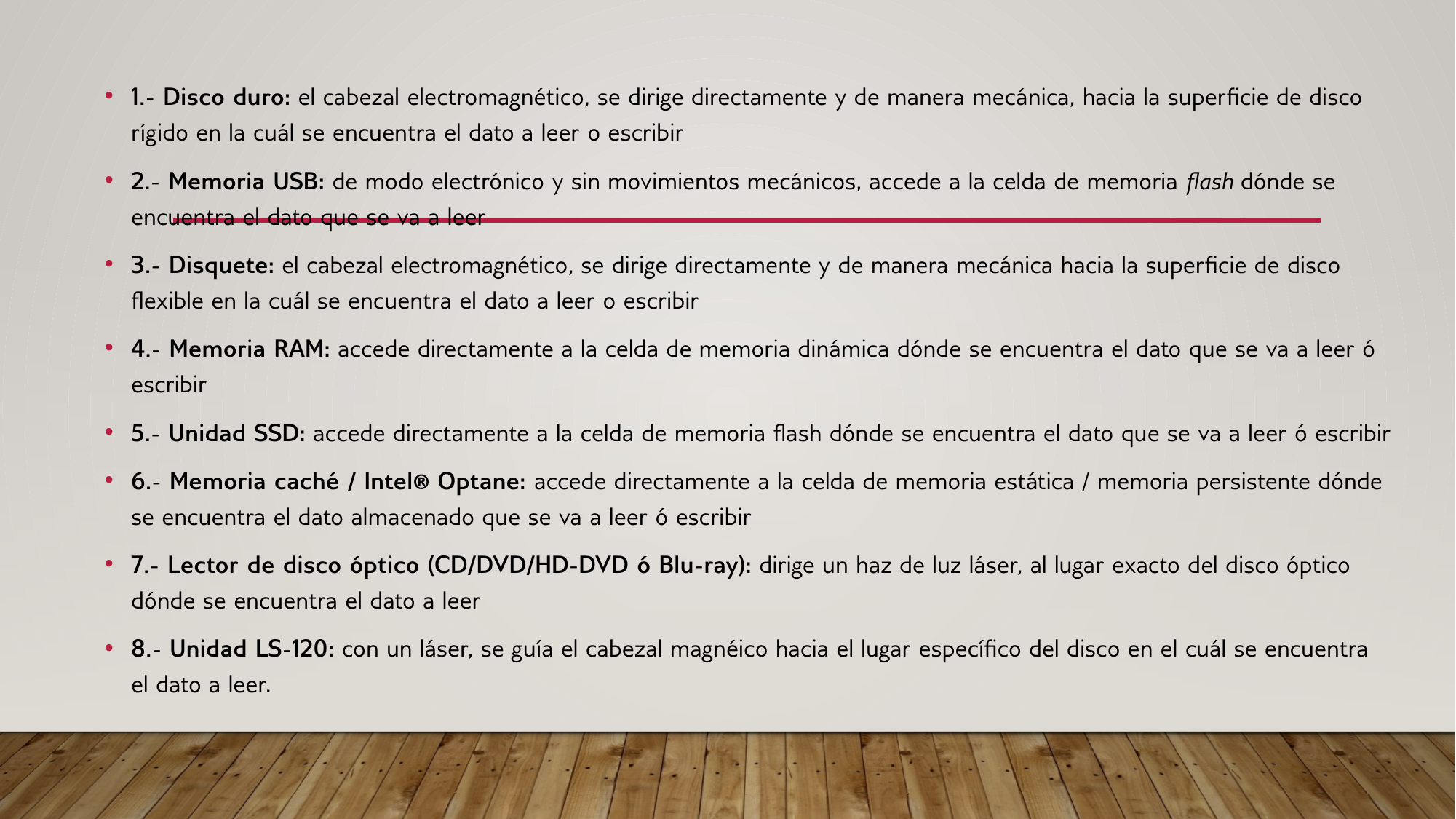

1.- Disco duro: el cabezal electromagnético, se dirige directamente y de manera mecánica, hacia la superficie de disco rígido en la cuál se encuentra el dato a leer o escribir
2.- Memoria USB: de modo electrónico y sin movimientos mecánicos, accede a la celda de memoria flash dónde se encuentra el dato que se va a leer
3.- Disquete: el cabezal electromagnético, se dirige directamente y de manera mecánica hacia la superficie de disco flexible en la cuál se encuentra el dato a leer o escribir
4.- Memoria RAM: accede directamente a la celda de memoria dinámica dónde se encuentra el dato que se va a leer ó escribir
5.- Unidad SSD: accede directamente a la celda de memoria flash dónde se encuentra el dato que se va a leer ó escribir
6.- Memoria caché / Intel® Optane: accede directamente a la celda de memoria estática / memoria persistente dónde se encuentra el dato almacenado que se va a leer ó escribir
7.- Lector de disco óptico (CD/DVD/HD-DVD ó Blu-ray): dirige un haz de luz láser, al lugar exacto del disco óptico dónde se encuentra el dato a leer
8.- Unidad LS-120: con un láser, se guía el cabezal magnéico hacia el lugar específico del disco en el cuál se encuentra el dato a leer.